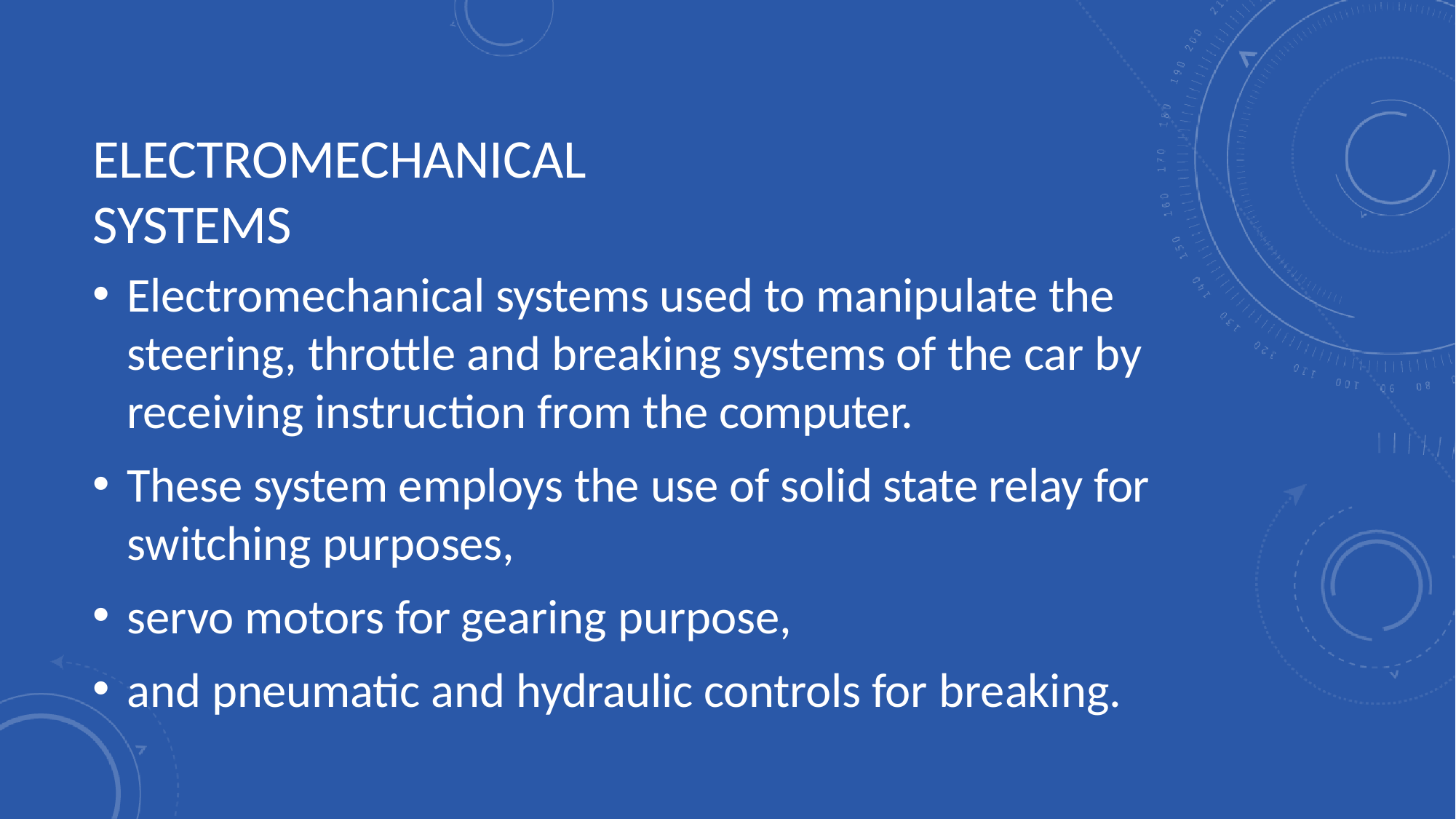

# ELECTROMECHANICAL SYSTEMS
Electromechanical systems used to manipulate the  steering, throttle and breaking systems of the car by  receiving instruction from the computer.
These system employs the use of solid state relay for  switching purposes,
servo motors for gearing purpose,
and pneumatic and hydraulic controls for breaking.